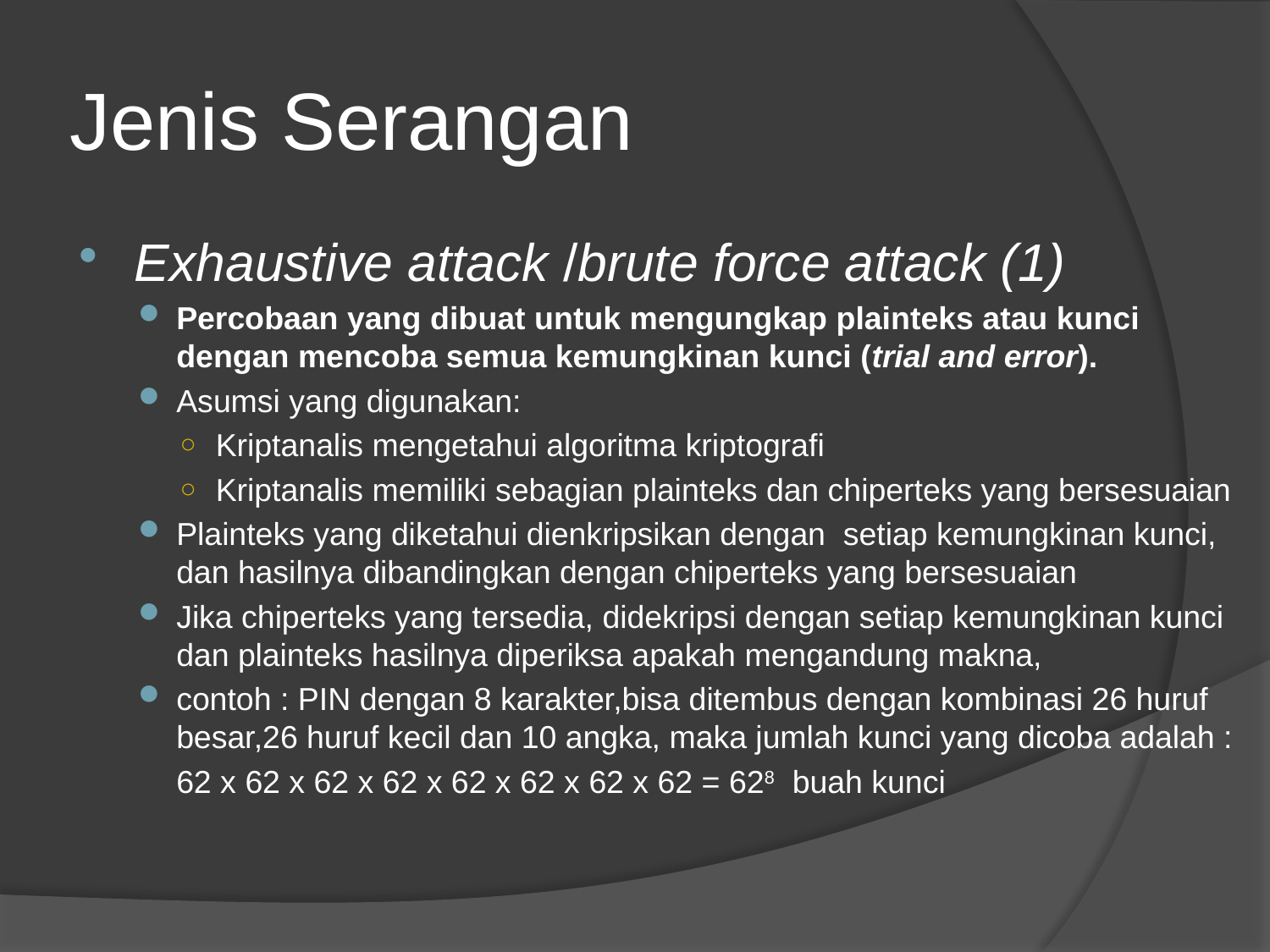

# Jenis Serangan
Exhaustive attack /brute force attack (1)
Percobaan yang dibuat untuk mengungkap plainteks atau kunci dengan mencoba semua kemungkinan kunci (trial and error).
Asumsi yang digunakan:
Kriptanalis mengetahui algoritma kriptografi
Kriptanalis memiliki sebagian plainteks dan chiperteks yang bersesuaian
Plainteks yang diketahui dienkripsikan dengan  setiap kemungkinan kunci, dan hasilnya dibandingkan dengan chiperteks yang bersesuaian
Jika chiperteks yang tersedia, didekripsi dengan setiap kemungkinan kunci dan plainteks hasilnya diperiksa apakah mengandung makna,
contoh : PIN dengan 8 karakter,bisa ditembus dengan kombinasi 26 huruf besar,26 huruf kecil dan 10 angka, maka jumlah kunci yang dicoba adalah :
	62 x 62 x 62 x 62 x 62 x 62 x 62 x 62 = 628  buah kunci